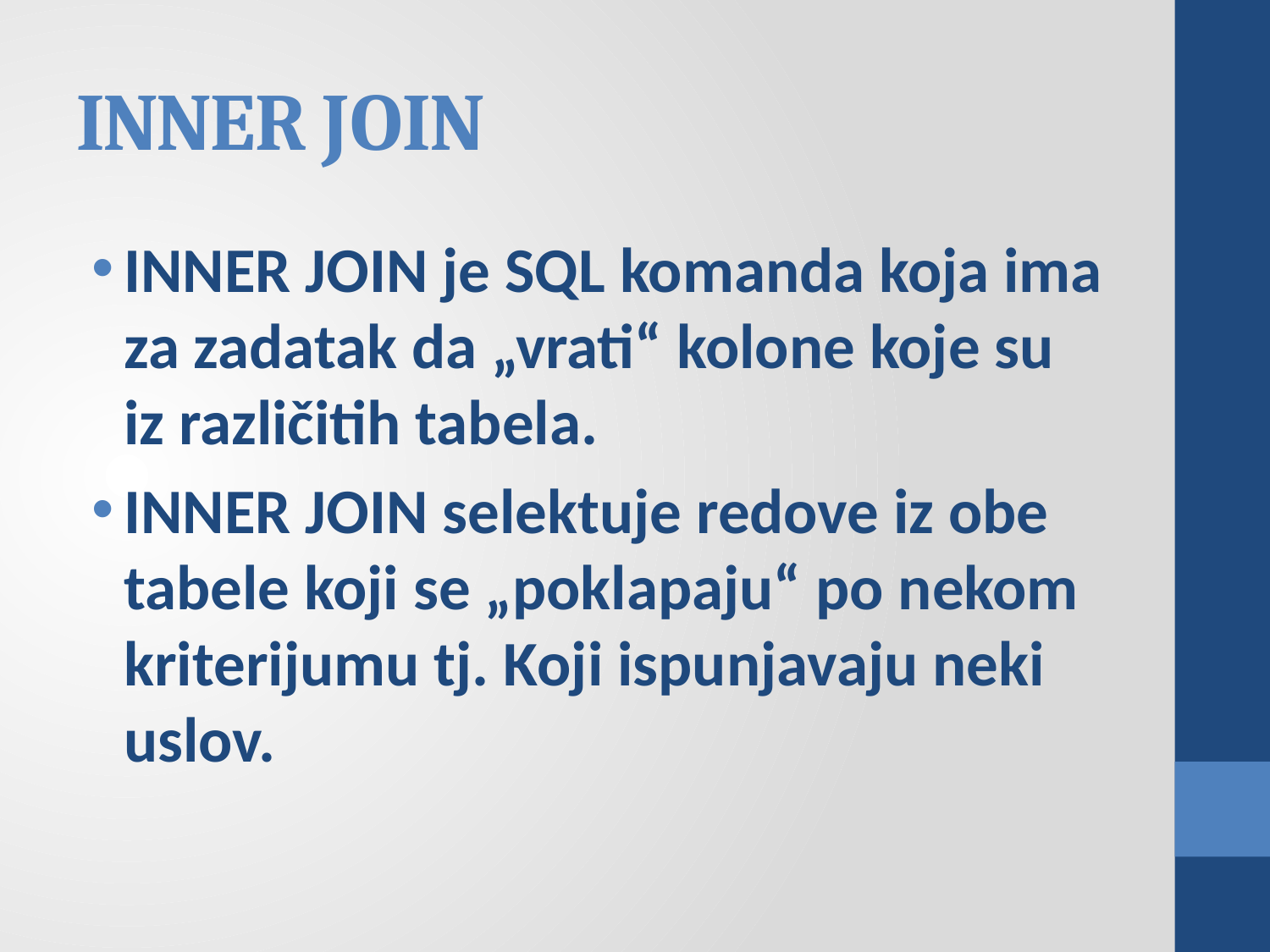

# INNER JOIN
INNER JOIN je SQL komanda koja ima za zadatak da „vrati“ kolone koje su iz različitih tabela.
INNER JOIN selektuje redove iz obe tabele koji se „poklapaju“ po nekom kriterijumu tj. Koji ispunjavaju neki uslov.